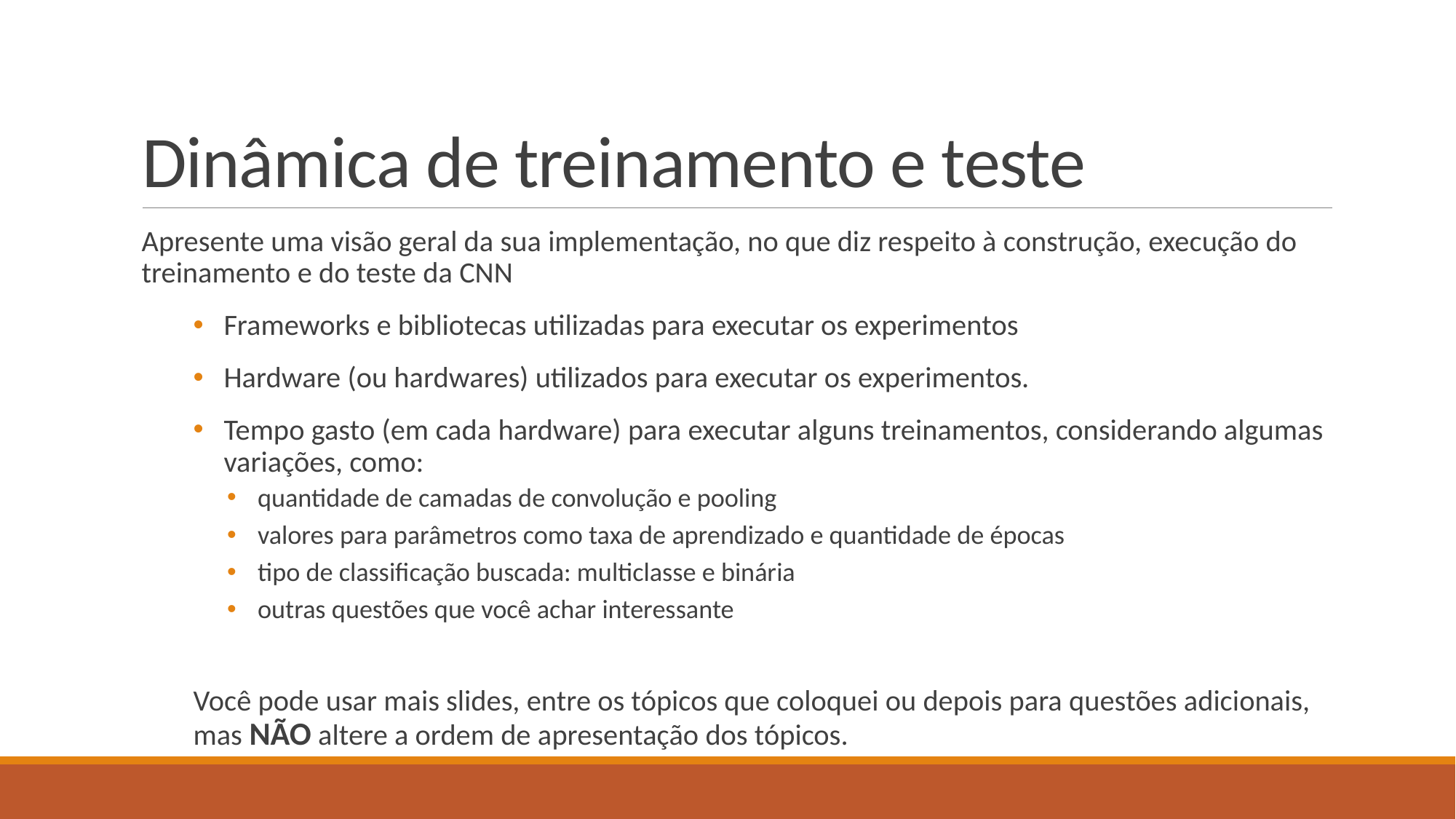

# Dinâmica de treinamento e teste
Apresente uma visão geral da sua implementação, no que diz respeito à construção, execução do treinamento e do teste da CNN
Frameworks e bibliotecas utilizadas para executar os experimentos
Hardware (ou hardwares) utilizados para executar os experimentos.
Tempo gasto (em cada hardware) para executar alguns treinamentos, considerando algumas variações, como:
quantidade de camadas de convolução e pooling
valores para parâmetros como taxa de aprendizado e quantidade de épocas
tipo de classificação buscada: multiclasse e binária
outras questões que você achar interessante

Você pode usar mais slides, entre os tópicos que coloquei ou depois para questões adicionais, mas NÃO altere a ordem de apresentação dos tópicos.